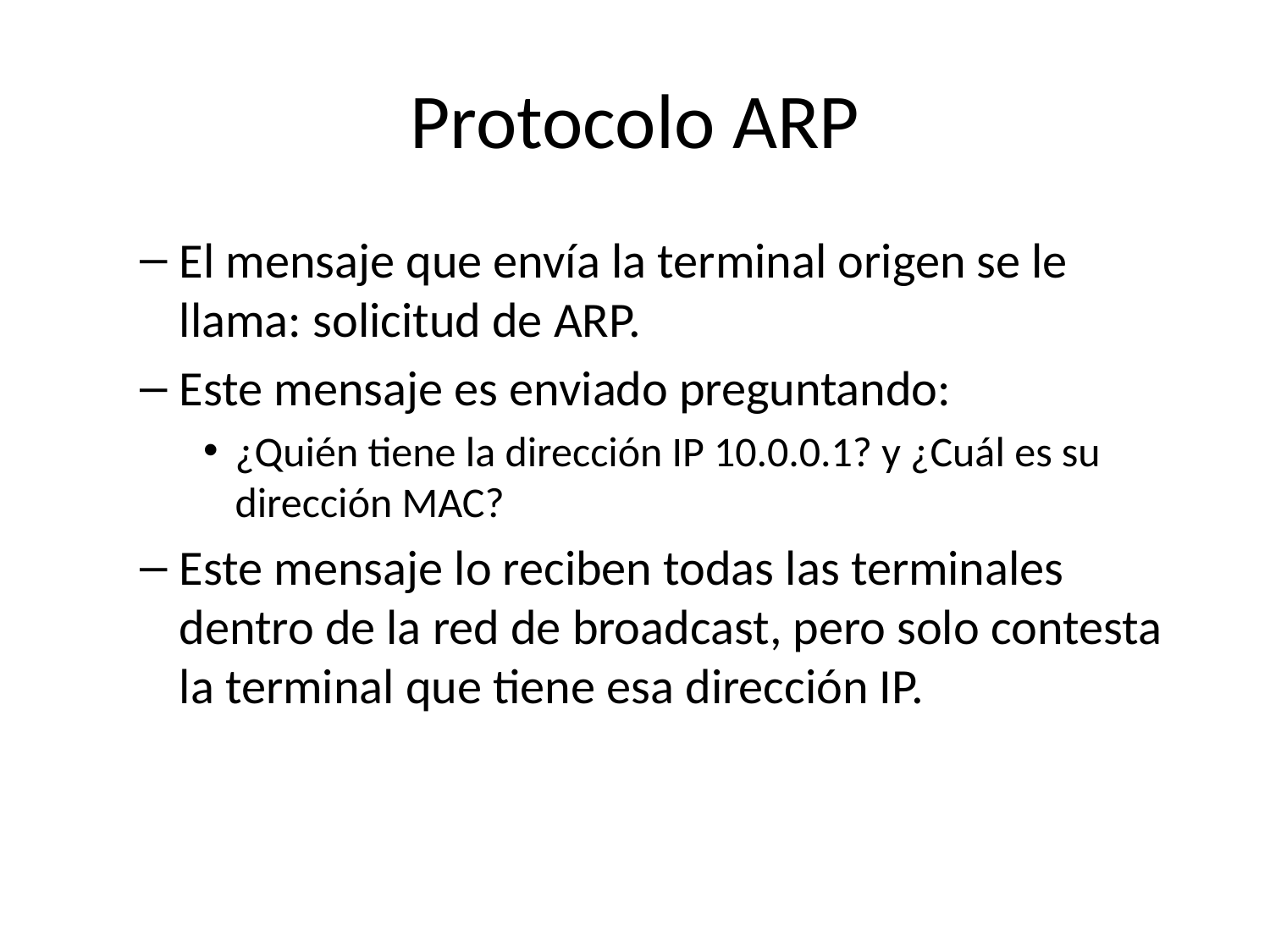

# Protocolo ARP
El mensaje que envía la terminal origen se le llama: solicitud de ARP.
Este mensaje es enviado preguntando:
¿Quién tiene la dirección IP 10.0.0.1? y ¿Cuál es su dirección MAC?
Este mensaje lo reciben todas las terminales dentro de la red de broadcast, pero solo contesta la terminal que tiene esa dirección IP.